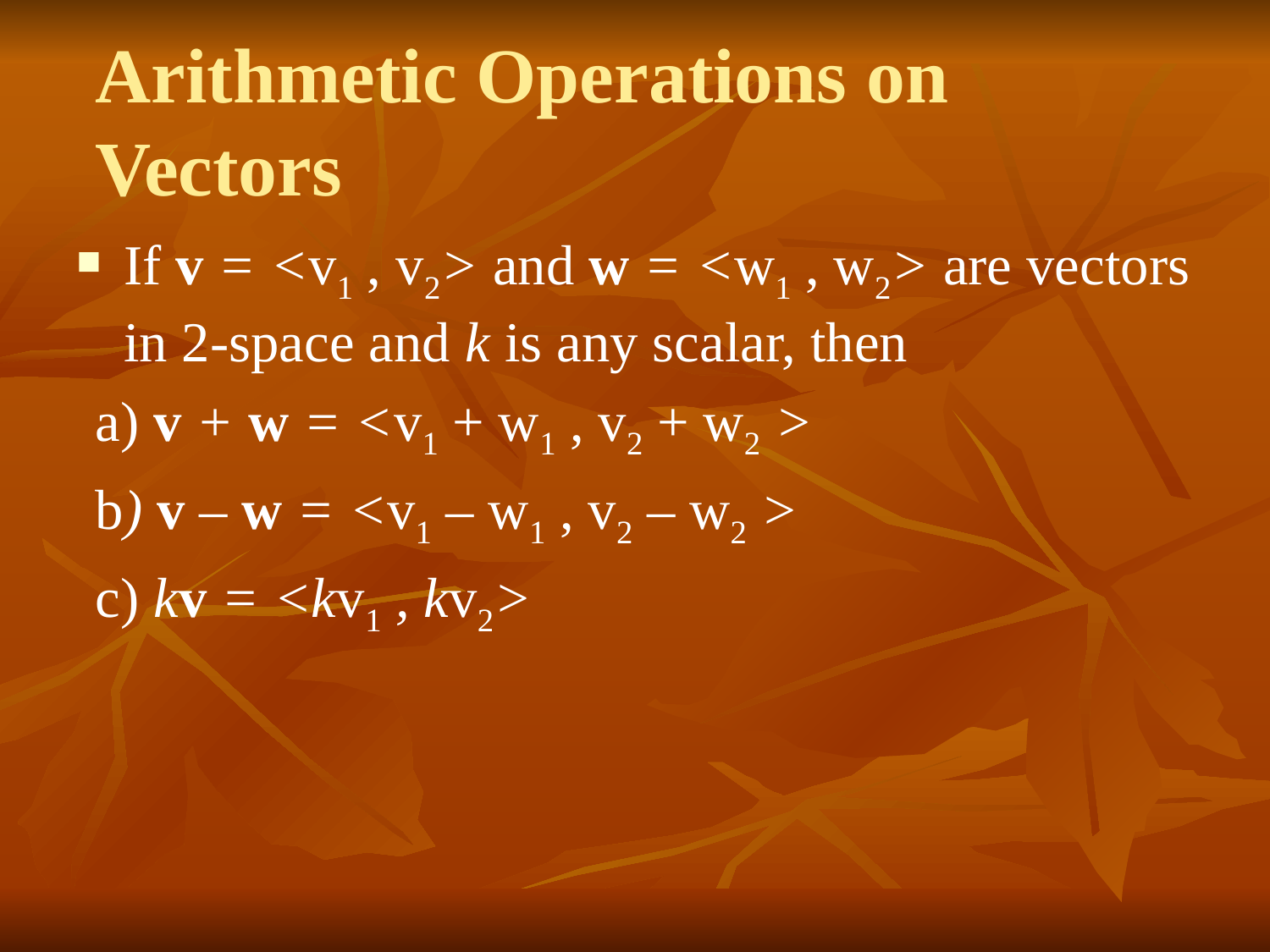

# Arithmetic Operations on Vectors
If v = <v1 , v2> and w = <w1 , w2> are vectors in 2-space and k is any scalar, then
a) v + w = <v1 + w1 , v2 + w2 >
b) v – w = <v1 – w1 , v2 – w2 >
c) kv = <kv1 , kv2>